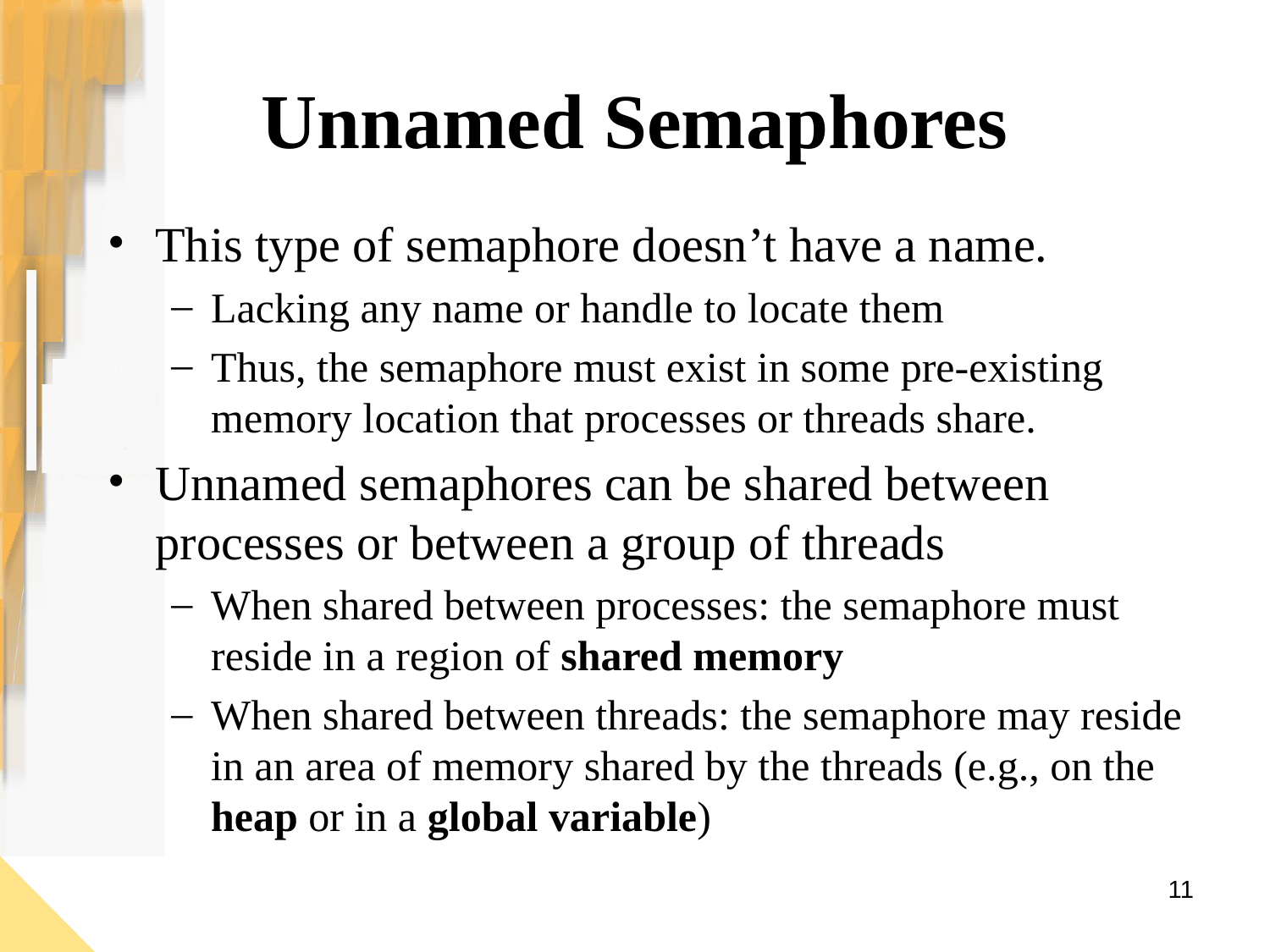

# Unnamed Semaphores
This type of semaphore doesn’t have a name.
Lacking any name or handle to locate them
Thus, the semaphore must exist in some pre-existing memory location that processes or threads share.
Unnamed semaphores can be shared between processes or between a group of threads
When shared between processes: the semaphore must reside in a region of shared memory
When shared between threads: the semaphore may reside in an area of memory shared by the threads (e.g., on the heap or in a global variable)

11